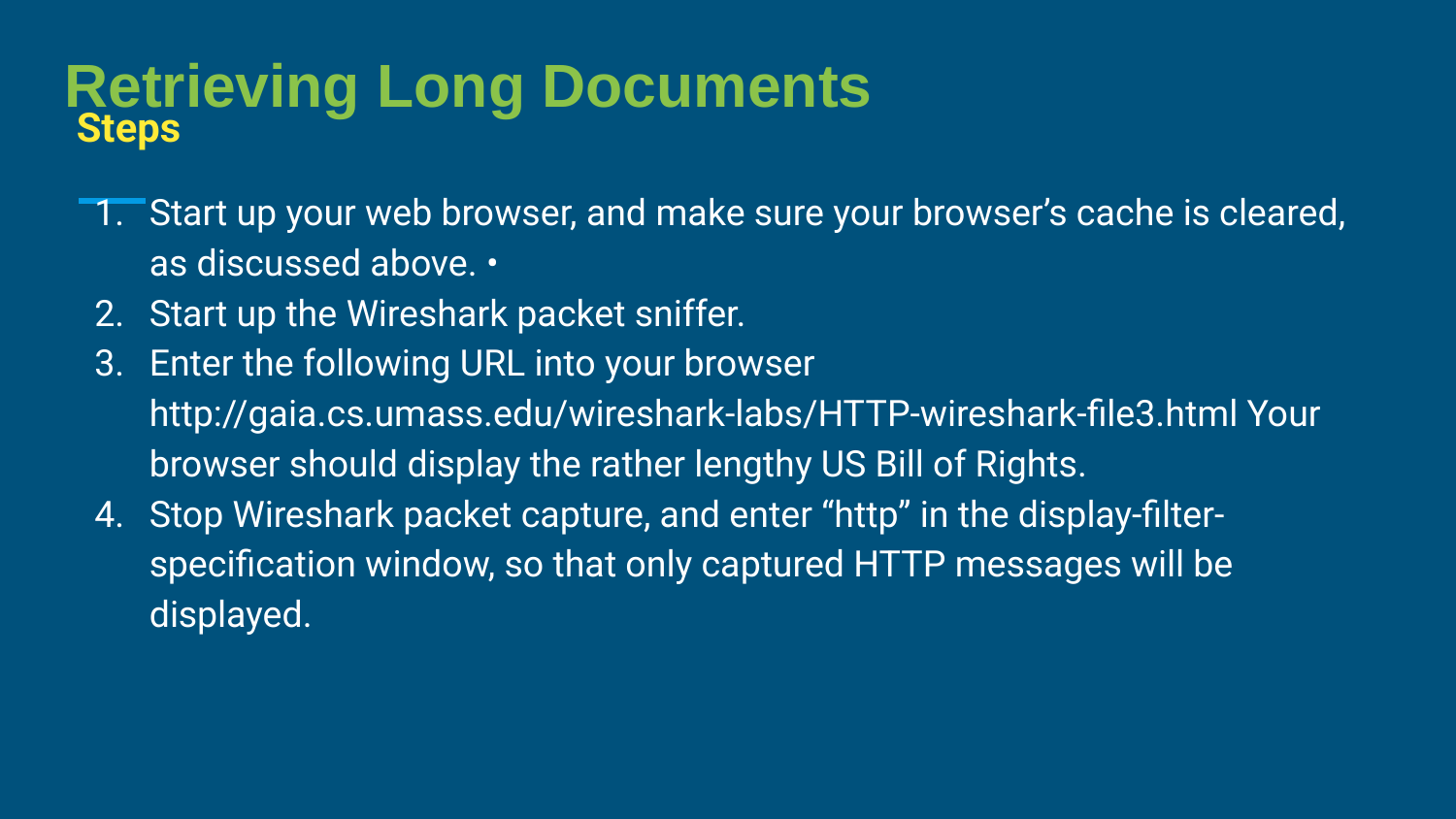

# Retrieving Long Documents
Steps
Start up your web browser, and make sure your browser’s cache is cleared, as discussed above. •
Start up the Wireshark packet sniffer.
Enter the following URL into your browser http://gaia.cs.umass.edu/wireshark-labs/HTTP-wireshark-file3.html Your browser should display the rather lengthy US Bill of Rights.
Stop Wireshark packet capture, and enter “http” in the display-filter-specification window, so that only captured HTTP messages will be displayed.